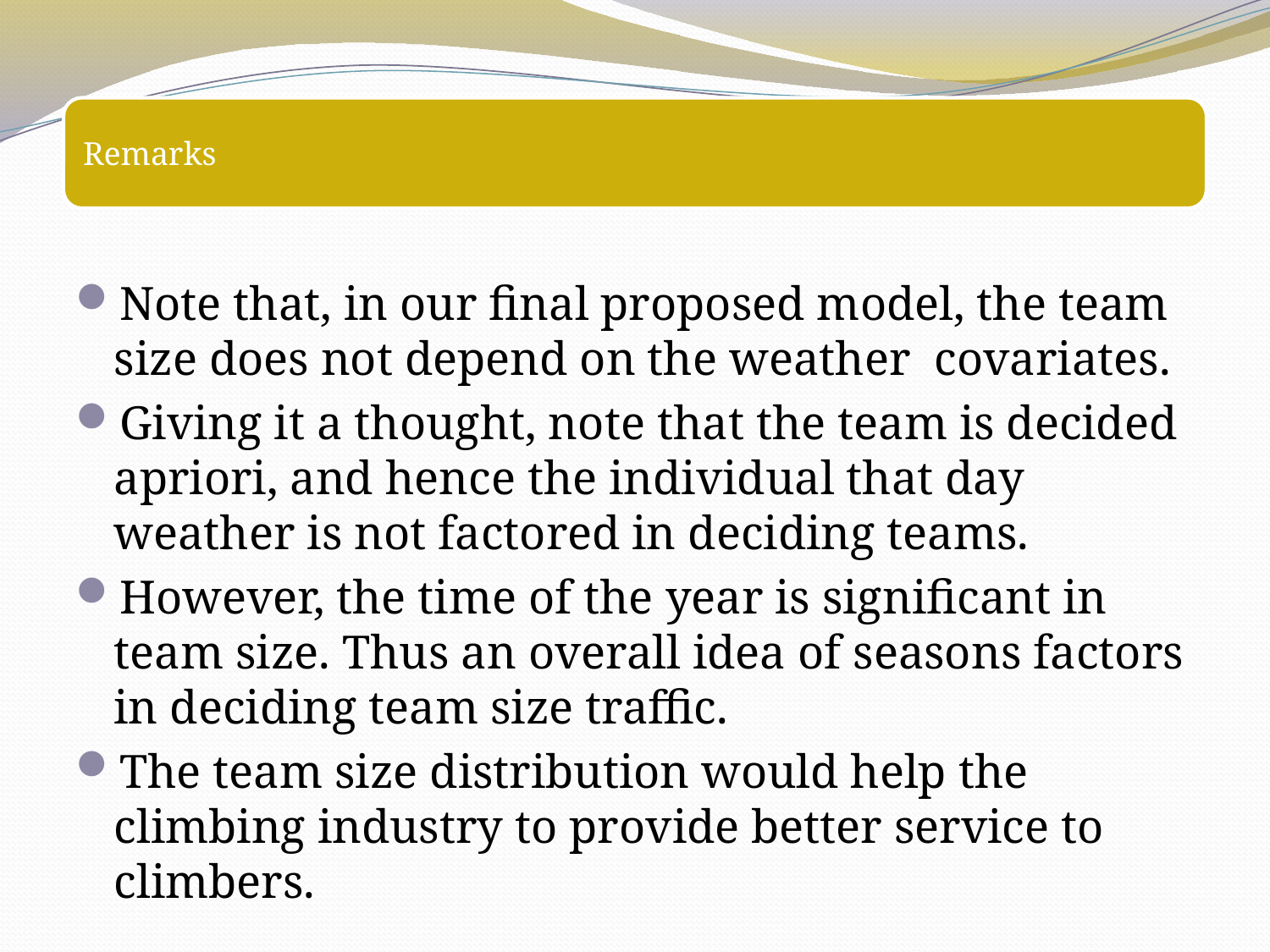

Remarks
Note that, in our final proposed model, the team size does not depend on the weather  covariates.
Giving it a thought, note that the team is decided apriori, and hence the individual that day weather is not factored in deciding teams.
However, the time of the year is significant in team size. Thus an overall idea of seasons factors in deciding team size traffic.
The team size distribution would help the climbing industry to provide better service to climbers.